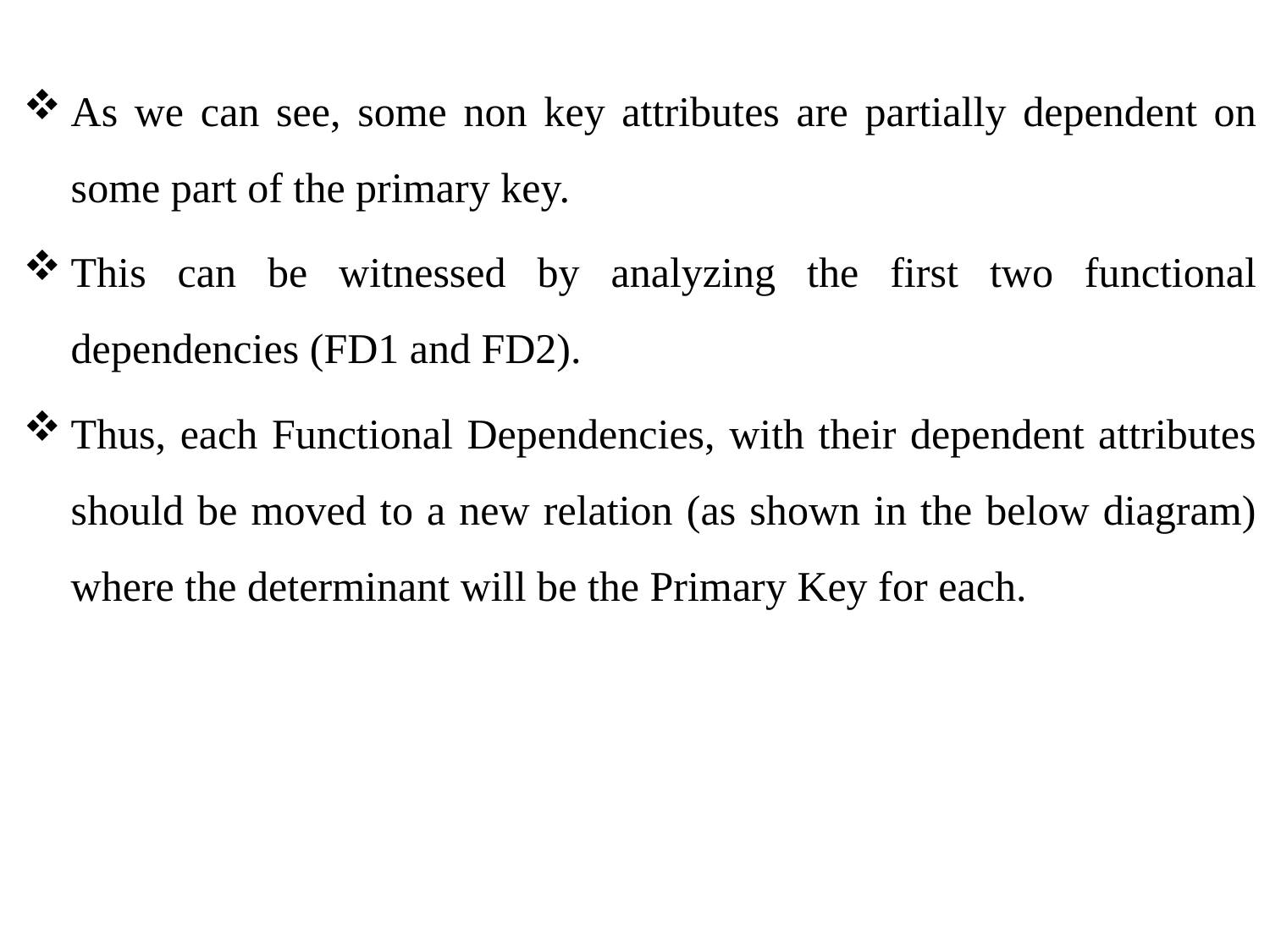

As we can see, some non key attributes are partially dependent on some part of the primary key.
This can be witnessed by analyzing the first two functional dependencies (FD1 and FD2).
Thus, each Functional Dependencies, with their dependent attributes should be moved to a new relation (as shown in the below diagram) where the determinant will be the Primary Key for each.